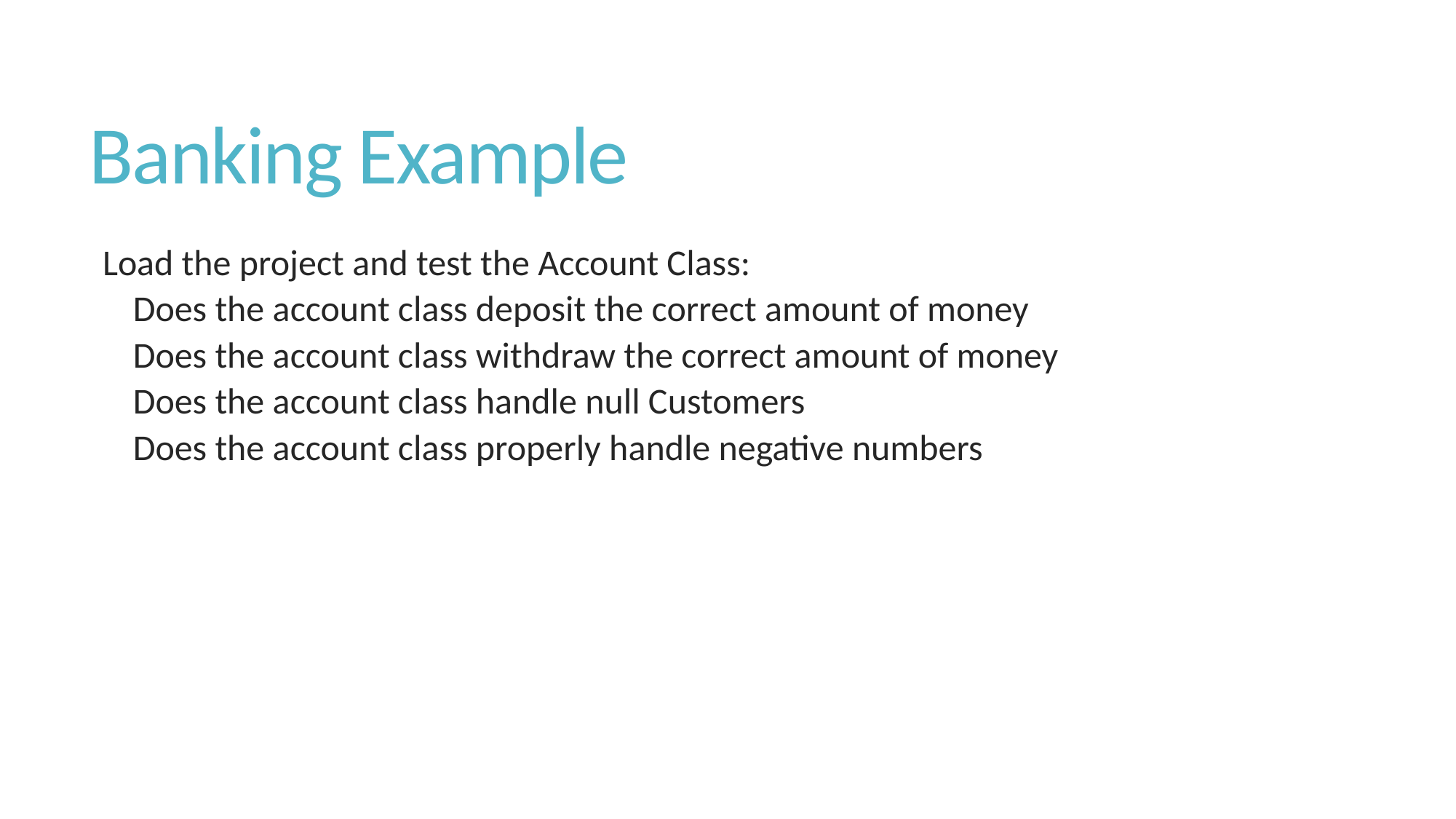

# Banking Example
Load the project and test the Account Class:
Does the account class deposit the correct amount of money
Does the account class withdraw the correct amount of money
Does the account class handle null Customers
Does the account class properly handle negative numbers